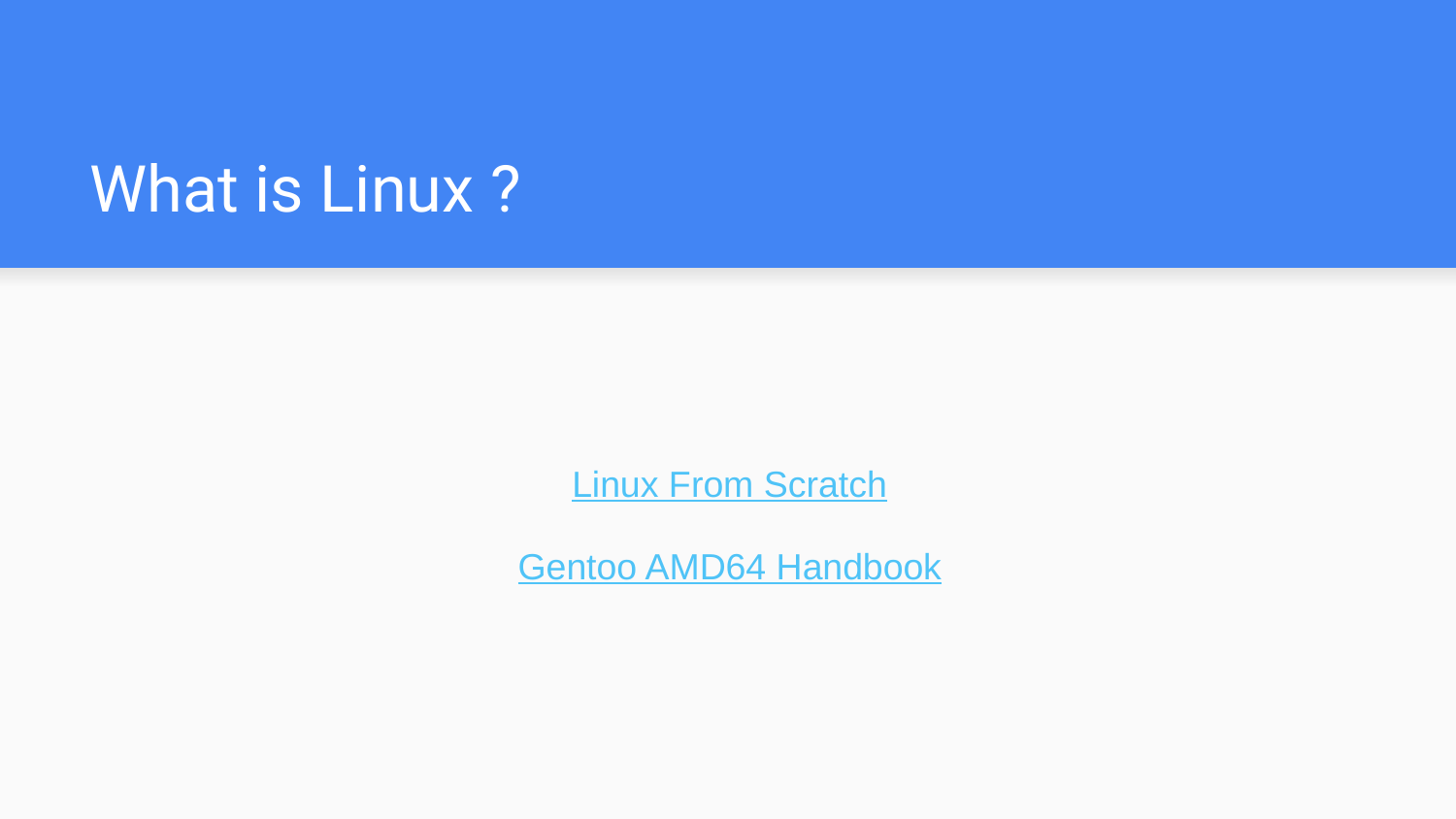

# What is Linux ?
Linux From Scratch
Gentoo AMD64 Handbook